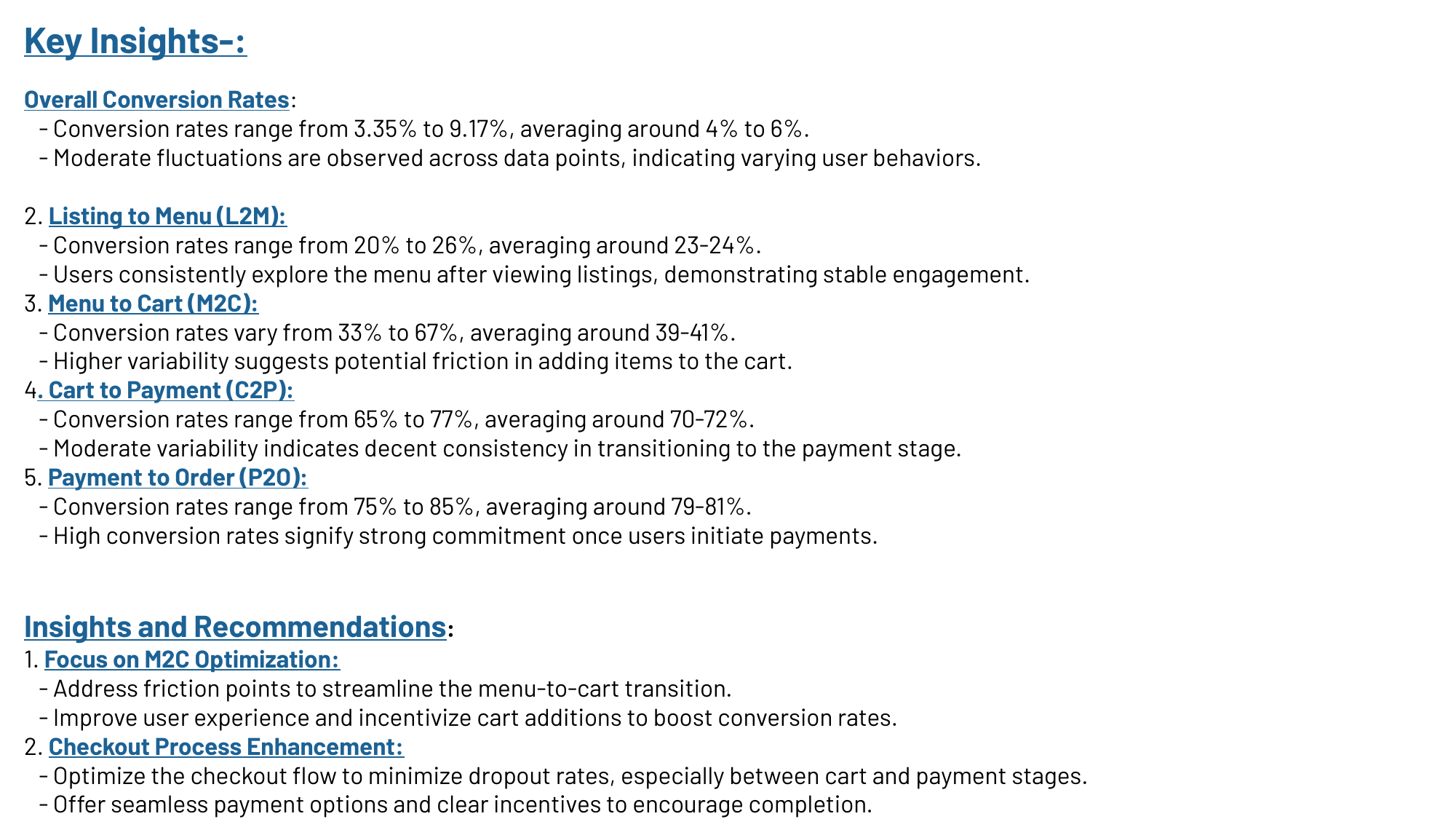

Key Insights-:
Overall Conversion Rates:
   - Conversion rates range from 3.35% to 9.17%, averaging around 4% to 6%.
   - Moderate fluctuations are observed across data points, indicating varying user behaviors.

2. Listing to Menu (L2M):
   - Conversion rates range from 20% to 26%, averaging around 23-24%.
   - Users consistently explore the menu after viewing listings, demonstrating stable engagement.
3. Menu to Cart (M2C):
   - Conversion rates vary from 33% to 67%, averaging around 39-41%.
   - Higher variability suggests potential friction in adding items to the cart.
4. Cart to Payment (C2P):
   - Conversion rates range from 65% to 77%, averaging around 70-72%.
   - Moderate variability indicates decent consistency in transitioning to the payment stage.
5. Payment to Order (P2O):
   - Conversion rates range from 75% to 85%, averaging around 79-81%.
   - High conversion rates signify strong commitment once users initiate payments.

Insights and Recommendations:
1. Focus on M2C Optimization:
   - Address friction points to streamline the menu-to-cart transition.
   - Improve user experience and incentivize cart additions to boost conversion rates.
2. Checkout Process Enhancement:
   - Optimize the checkout flow to minimize dropout rates, especially between cart and payment stages.
   - Offer seamless payment options and clear incentives to encourage completion.